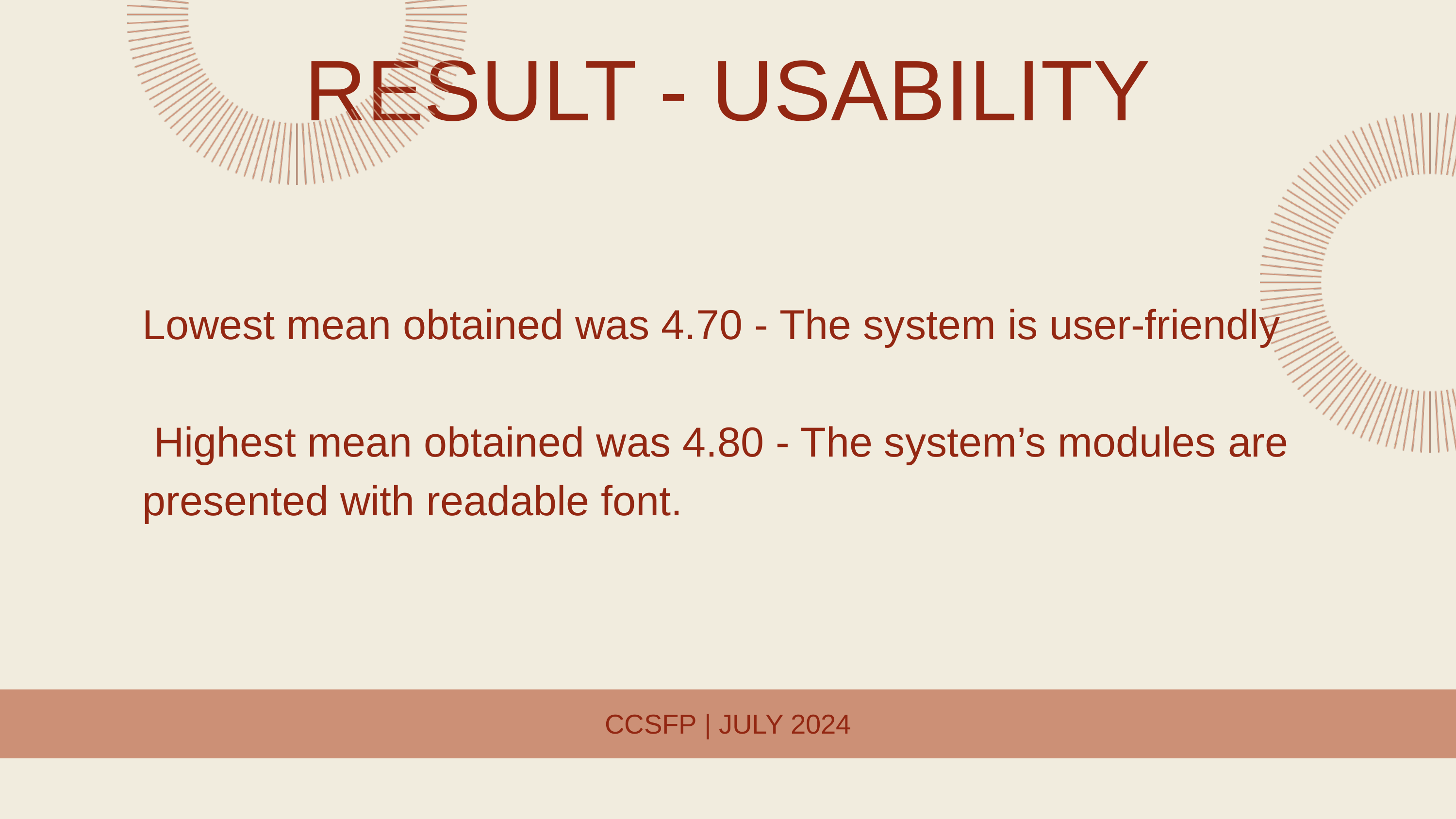

﻿RESULT - USABILITY

Lowest mean obtained was 4.70 - The system is user-friendly

 Highest mean obtained was 4.80 - The system’s modules are presented with readable font.

CCSFP | JULY 2024